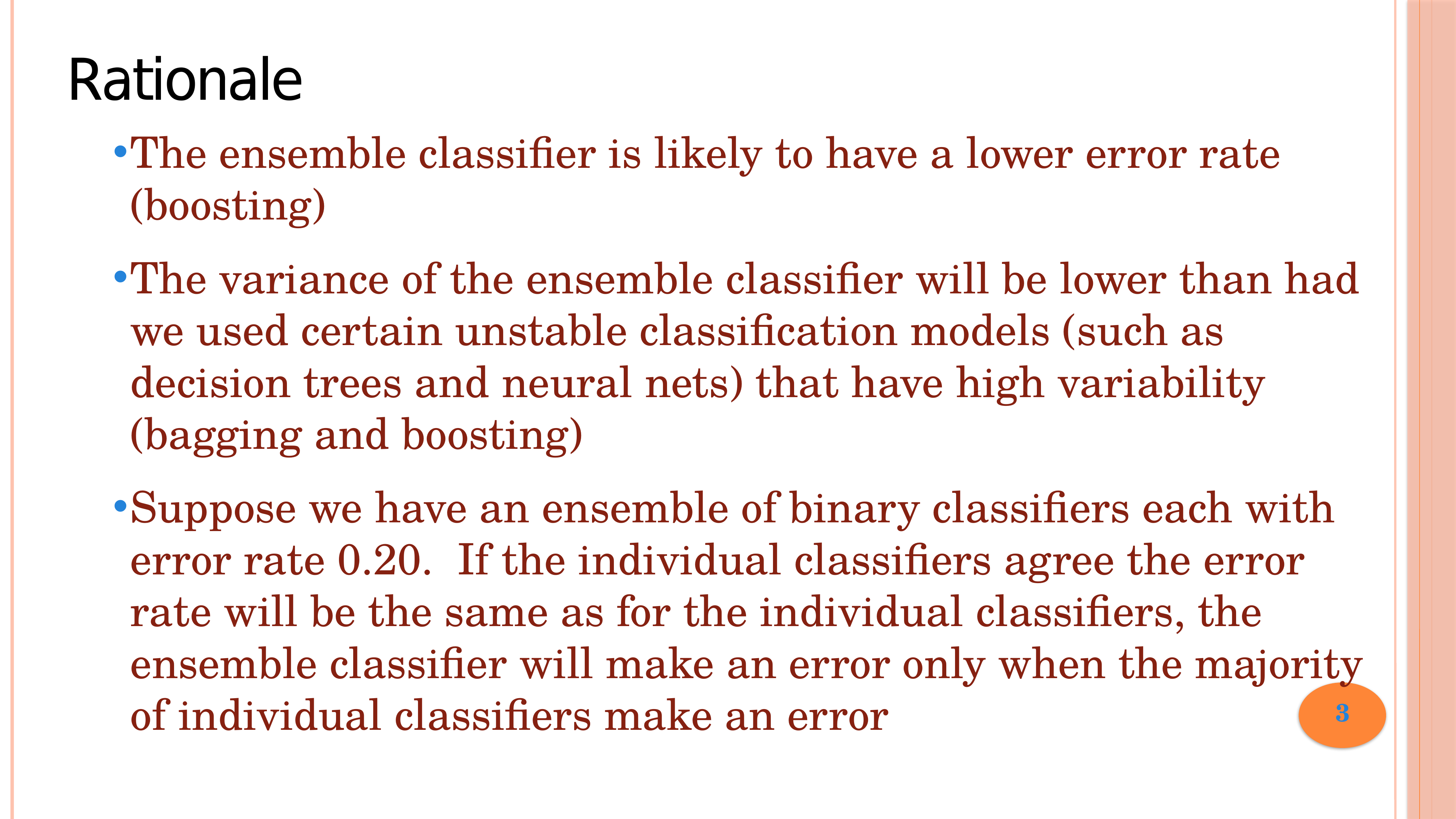

Rationale
The ensemble classifier is likely to have a lower error rate (boosting)
The variance of the ensemble classifier will be lower than had we used certain unstable classification models (such as decision trees and neural nets) that have high variability (bagging and boosting)
Suppose we have an ensemble of binary classifiers each with error rate 0.20.  If the individual classifiers agree the error rate will be the same as for the individual classifiers, the ensemble classifier will make an error only when the majority of individual classifiers make an error

3